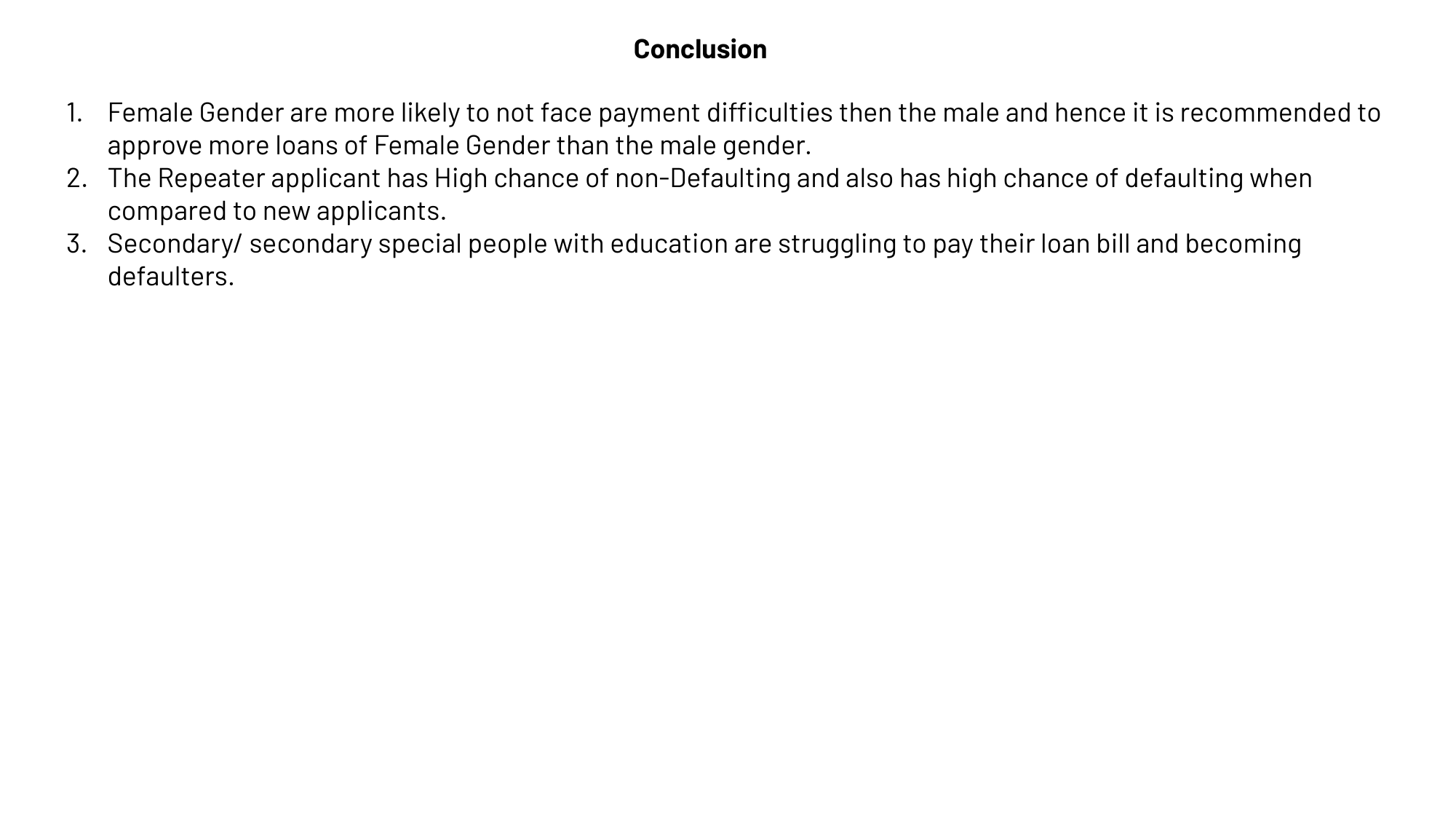

Conclusion
Female Gender are more likely to not face payment difficulties then the male and hence it is recommended to approve more loans of Female Gender than the male gender.
The Repeater applicant has High chance of non-Defaulting and also has high chance of defaulting when compared to new applicants.
Secondary/ secondary special people with education are struggling to pay their loan bill and becoming defaulters.